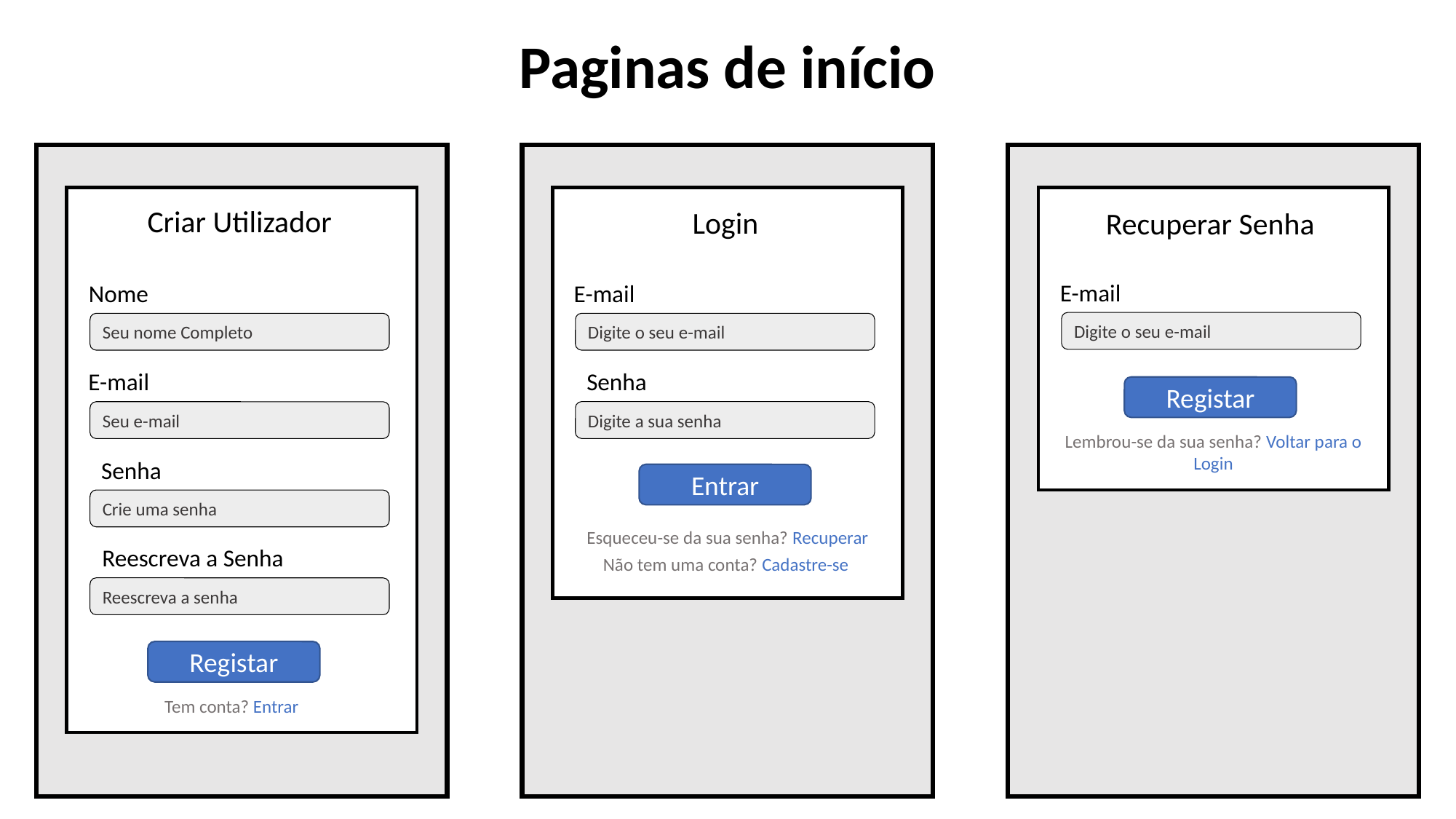

Paginas de início

Criar Utilizador
Login
Recuperar Senha
E-mail
Nome
E-mail
Digite o seu e-mail
Seu nome Completo
Digite o seu e-mail
Senha
E-mail
Registar
Digite a sua senha
Seu e-mail
Lembrou-se da sua senha? Voltar para o Login
Senha
Entrar
Crie uma senha
Esqueceu-se da sua senha? Recuperar
Reescreva a Senha
Não tem uma conta? Cadastre-se
Reescreva a senha
Registar
Tem conta? Entrar